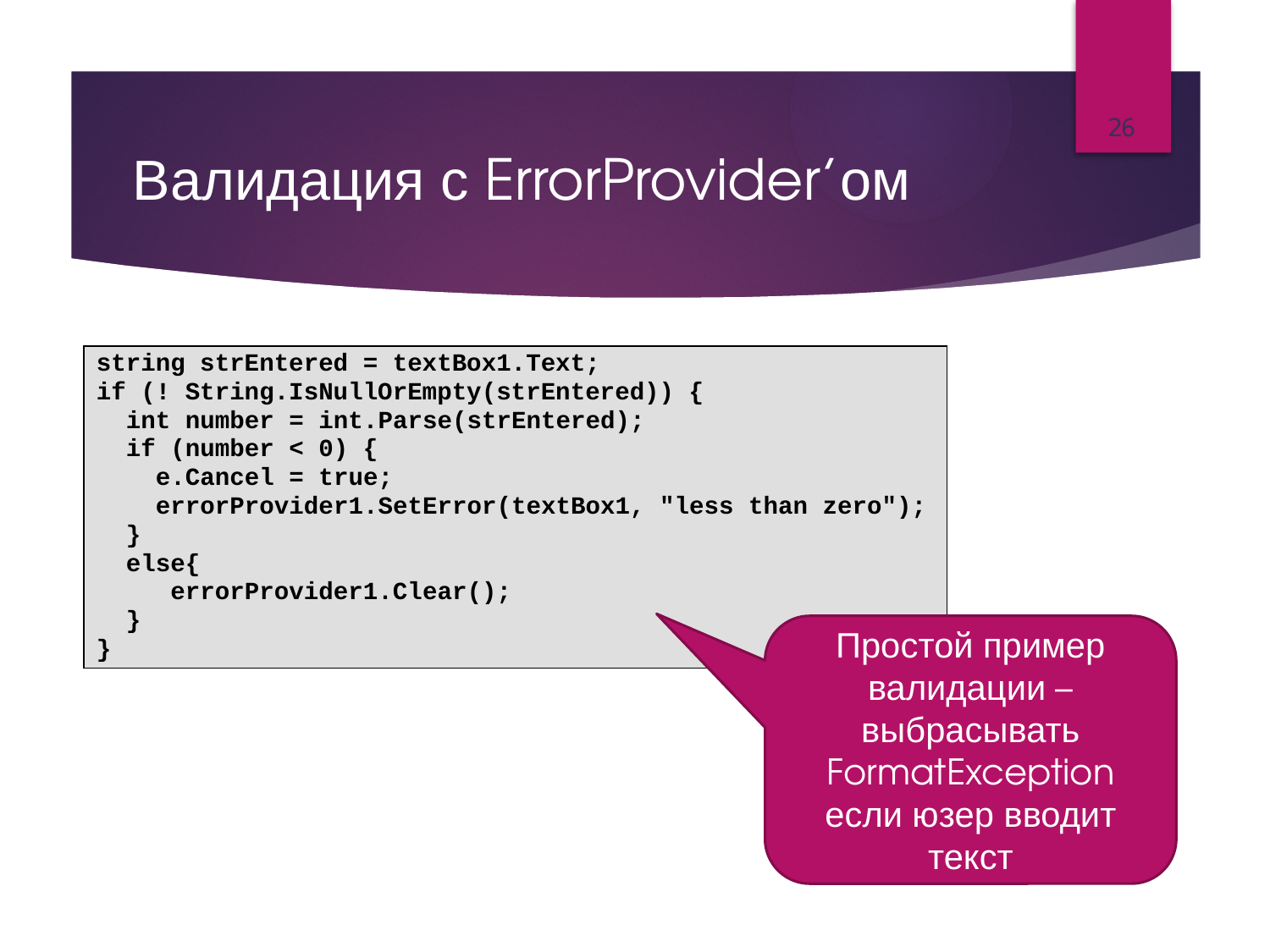

26
# Валидация с ErrorProvider’ом
string strEntered = textBox1.Text;
if (! String.IsNullOrEmpty(strEntered)) {
  int number = int.Parse(strEntered);
  if (number < 0) {
    e.Cancel = true;
    errorProvider1.SetError(textBox1, "less than zero");
  }
  else{
     errorProvider1.Clear();
  }
}
Простой пример валидации – выбрасывать FormatException если юзер вводит текст